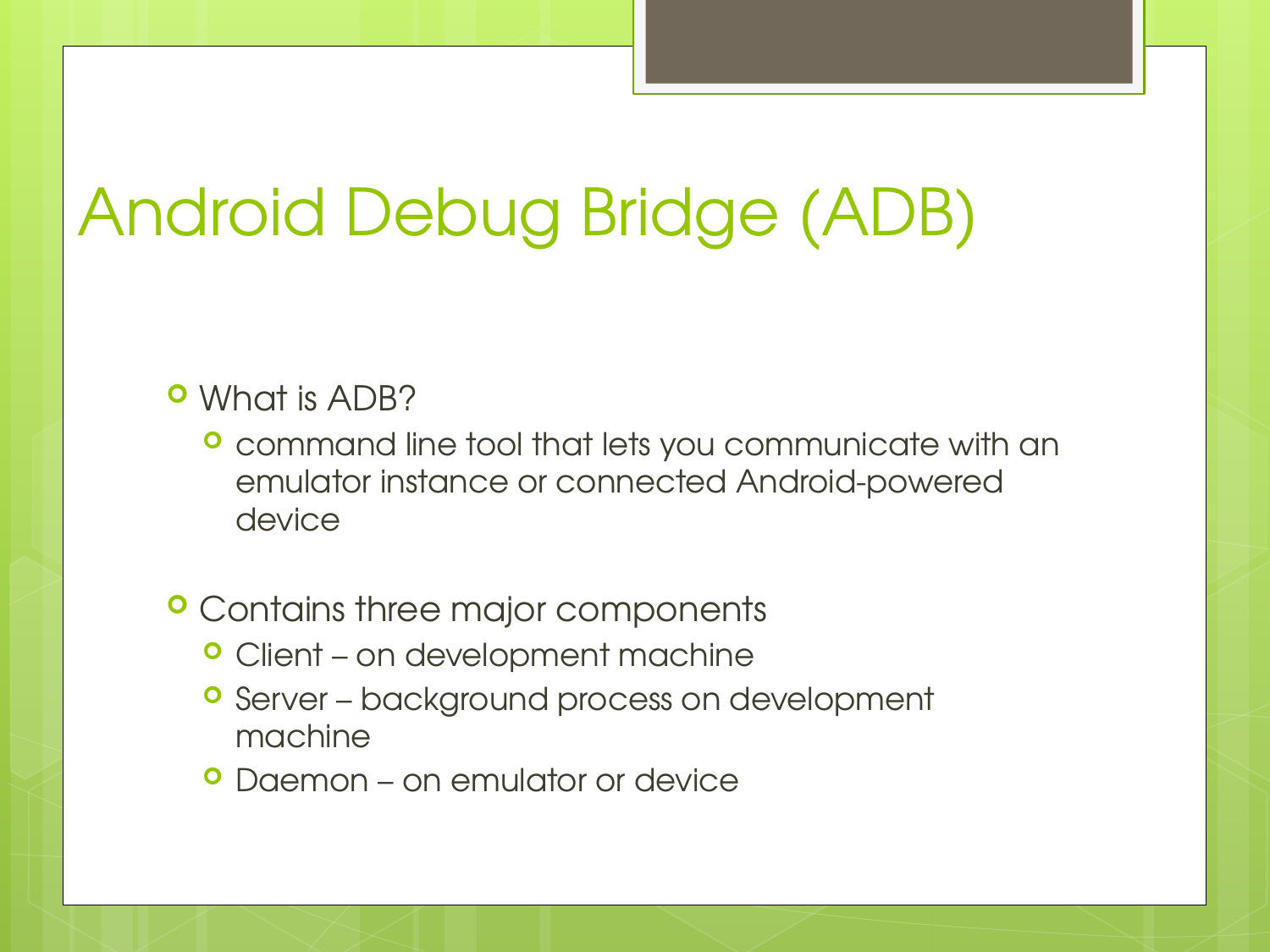

# Android Debug Bridge (ADB)

What is ADB?
command line tool that lets you communicate with an emulator instance or connected Android-powered device

Contains three major components
Client – on development machine
Server – background process on development machine
Daemon – on emulator or device